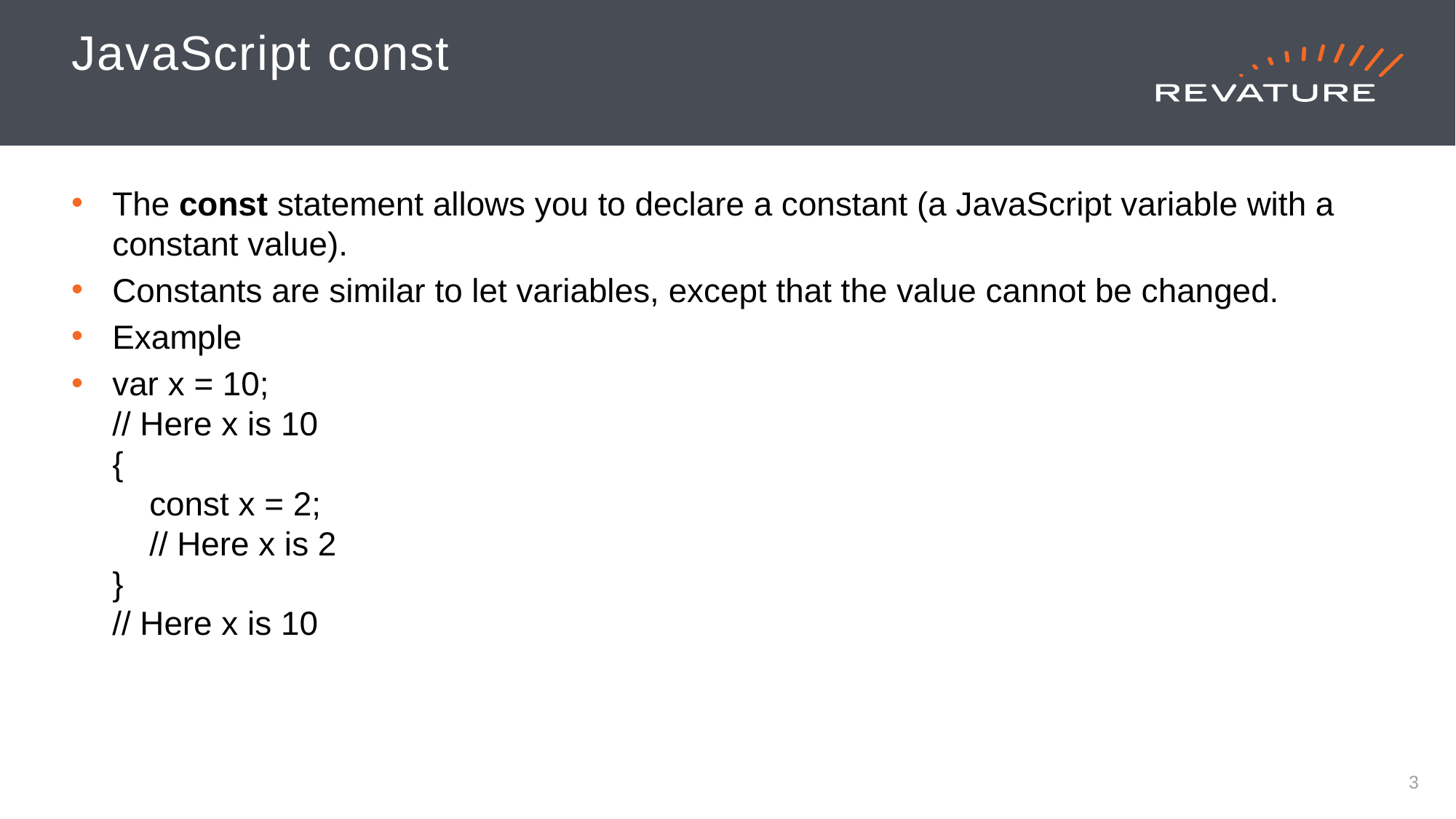

# JavaScript const
The const statement allows you to declare a constant (a JavaScript variable with a constant value).
Constants are similar to let variables, except that the value cannot be changed.
Example
var x = 10;
// Here x is 10
{ 
    const x = 2;
    // Here x is 2
}
// Here x is 10

3